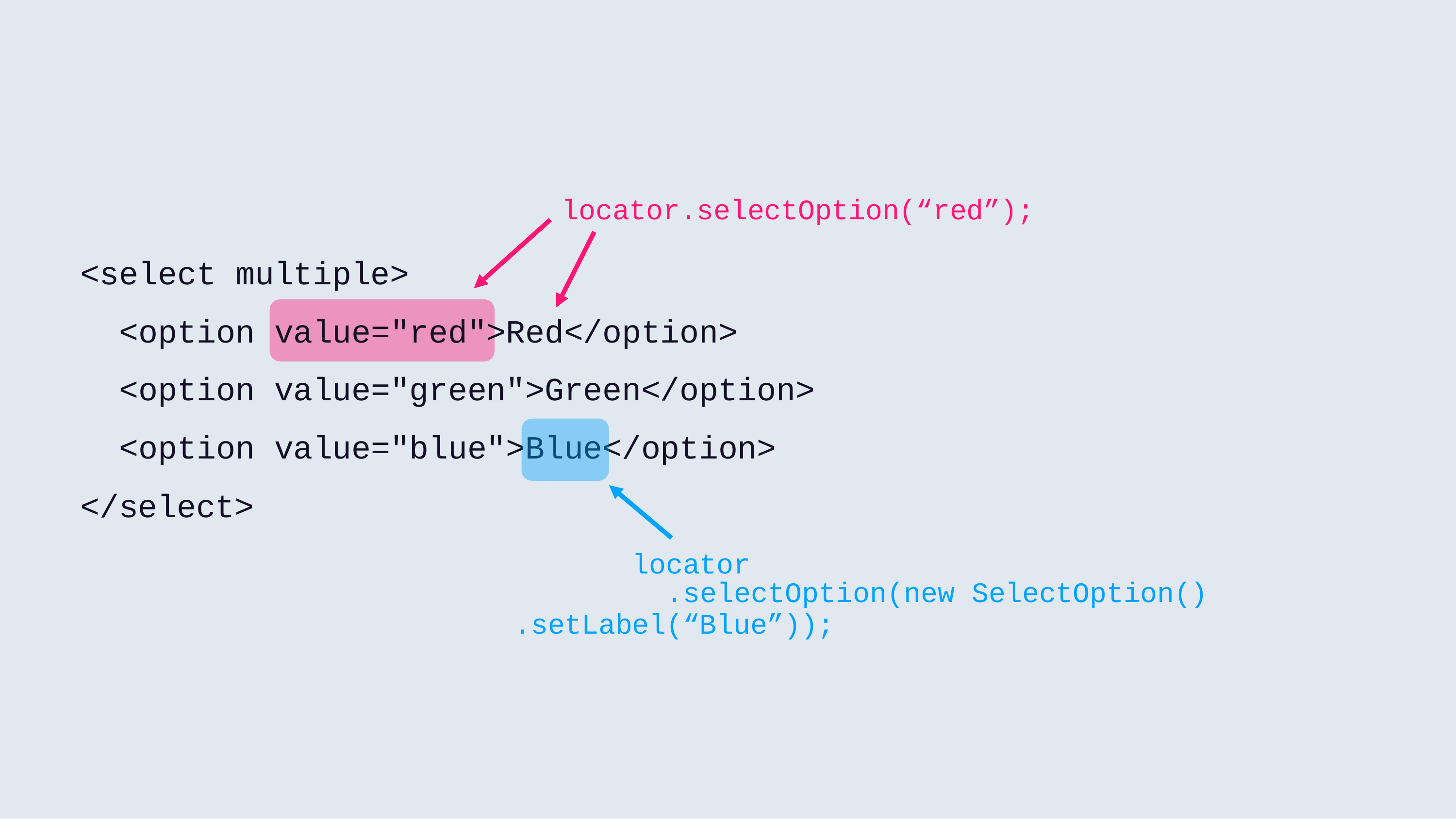

# locator.selectOption(“red”);

<select multiple>
<option value="red">Red</option>
<option value="green">Green</option>
<option value="blue">Blue</option>
</select>
locator
.selectOption(new SelectOption()
.setLabel(“Blue”));

7